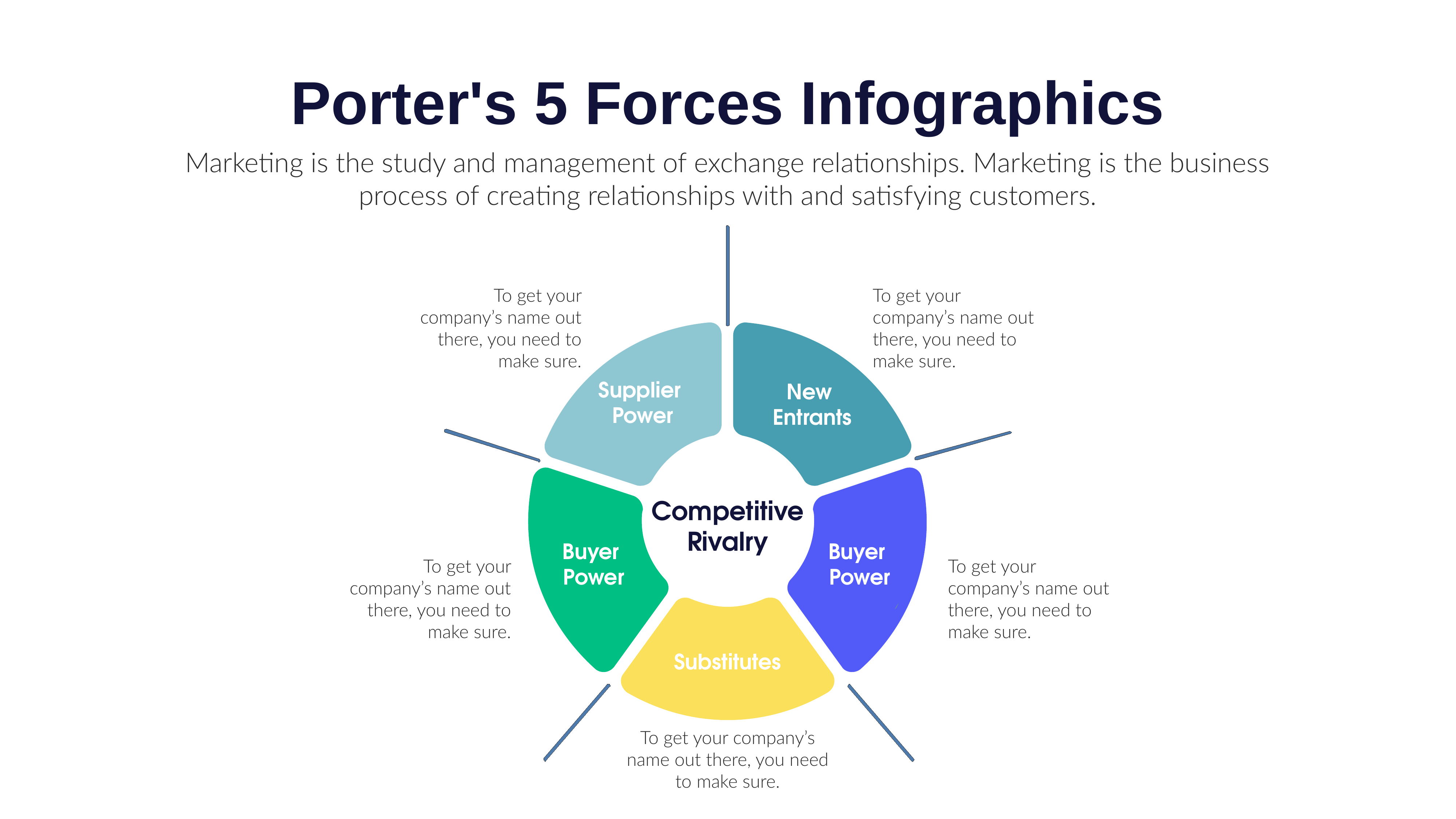

Porter's 5 Forces Infographics
Marketing is the study and management of exchange relationships. Marketing is the business process of creating relationships with and satisfying customers.

To get your company’s name out there, you need to make sure.
To get your company’s name out there, you need to make sure.
Supplier
Power
New
Entrants
Competitive
Rivalry
Buyer
Power
Buyer
Power
To get your company’s name out there, you need to make sure.
To get your company’s name out there, you need to make sure.
Substitutes
To get your company’s name out there, you need to make sure.